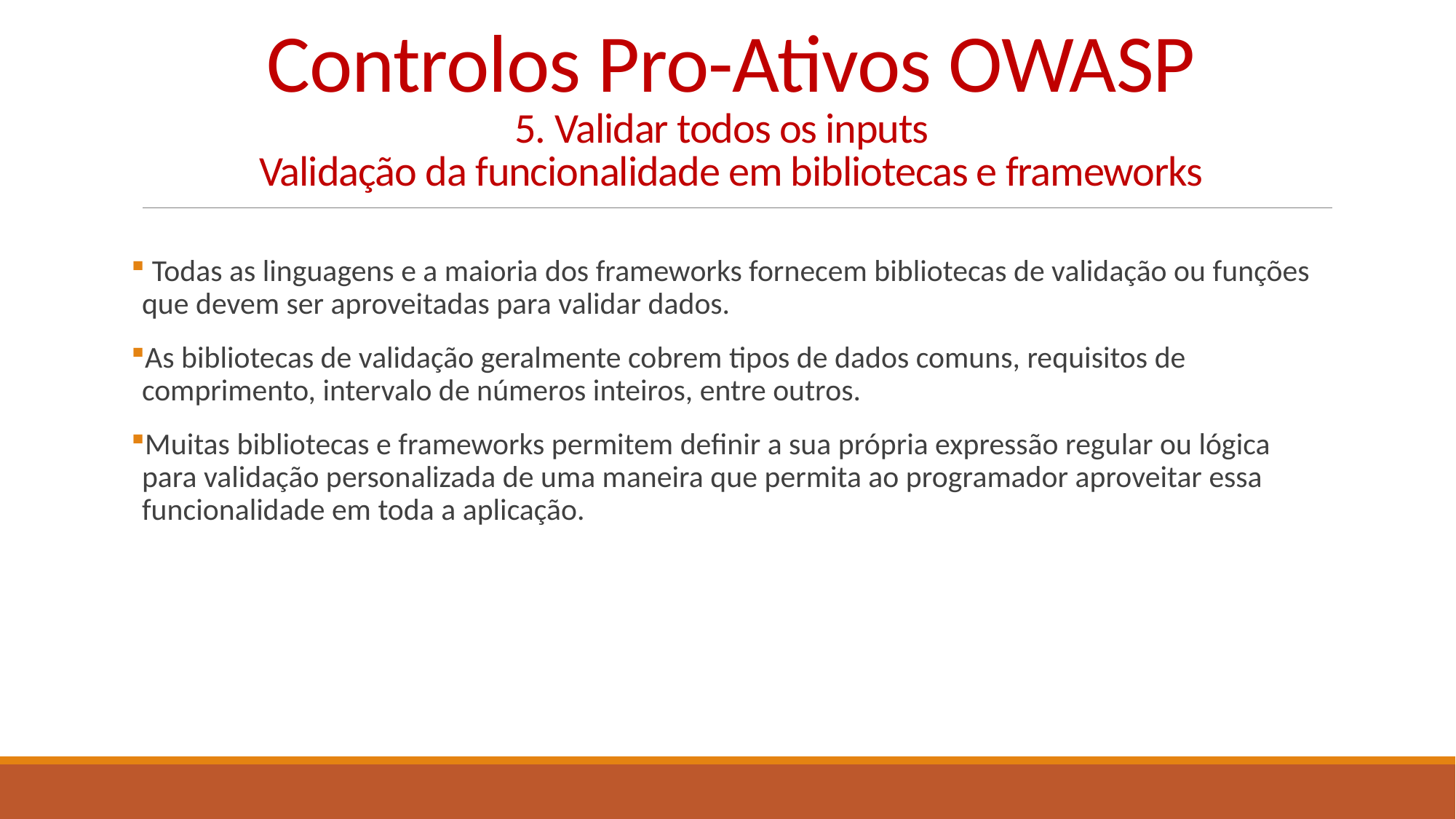

# Controlos Pro-Ativos OWASP 5. Validar todos os inputs   Validação da funcionalidade em bibliotecas e frameworks
 Todas as linguagens e a maioria dos frameworks fornecem bibliotecas de validação ou funções que devem ser aproveitadas para validar dados.
As bibliotecas de validação geralmente cobrem tipos de dados comuns, requisitos de comprimento, intervalo de números inteiros, entre outros.
Muitas bibliotecas e frameworks permitem definir a sua própria expressão regular ou lógica para validação personalizada de uma maneira que permita ao programador aproveitar essa funcionalidade em toda a aplicação.